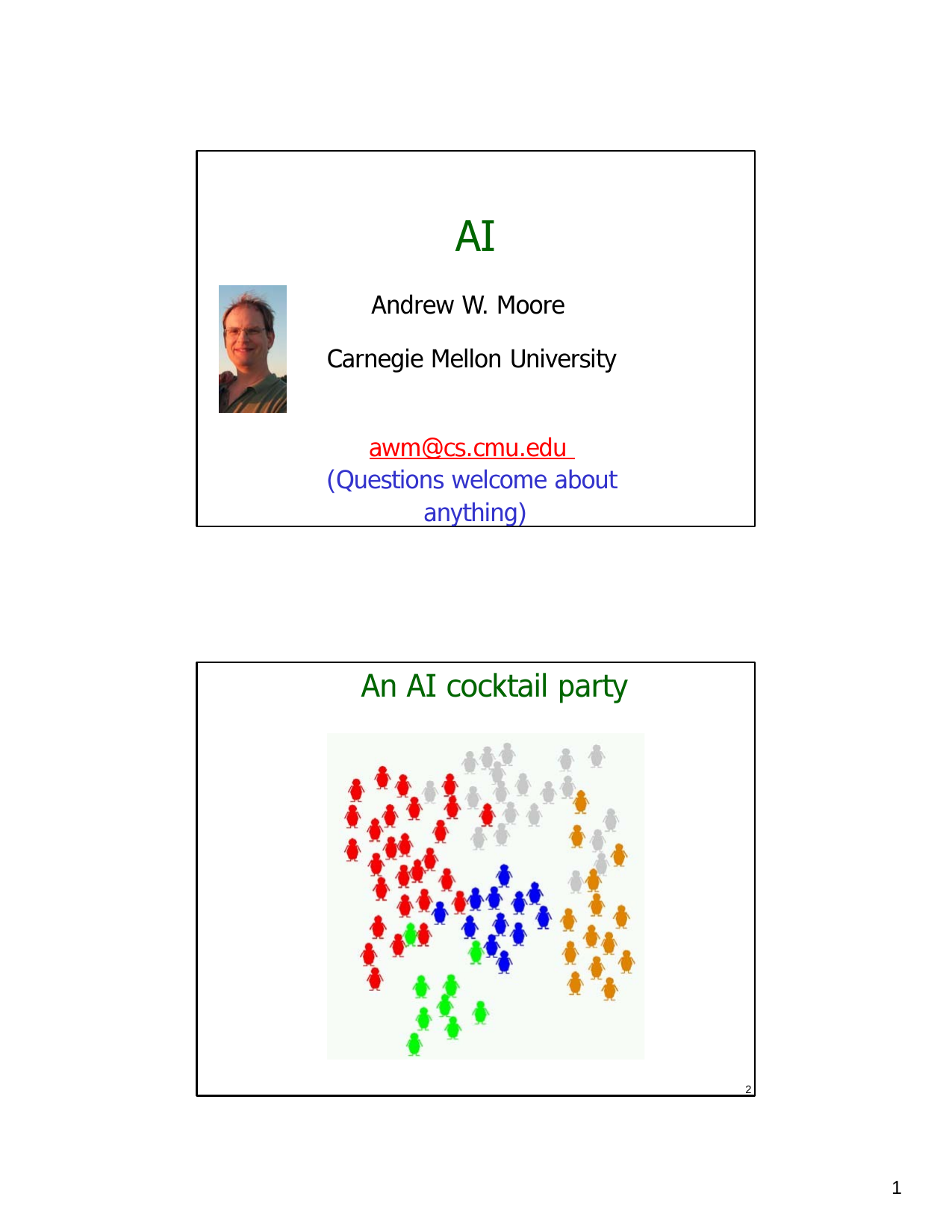

AI
Andrew W. Moore  Carnegie Mellon University

awm@cs.cmu.edu  (Questions welcome about  anything)

An AI cocktail party

2

1